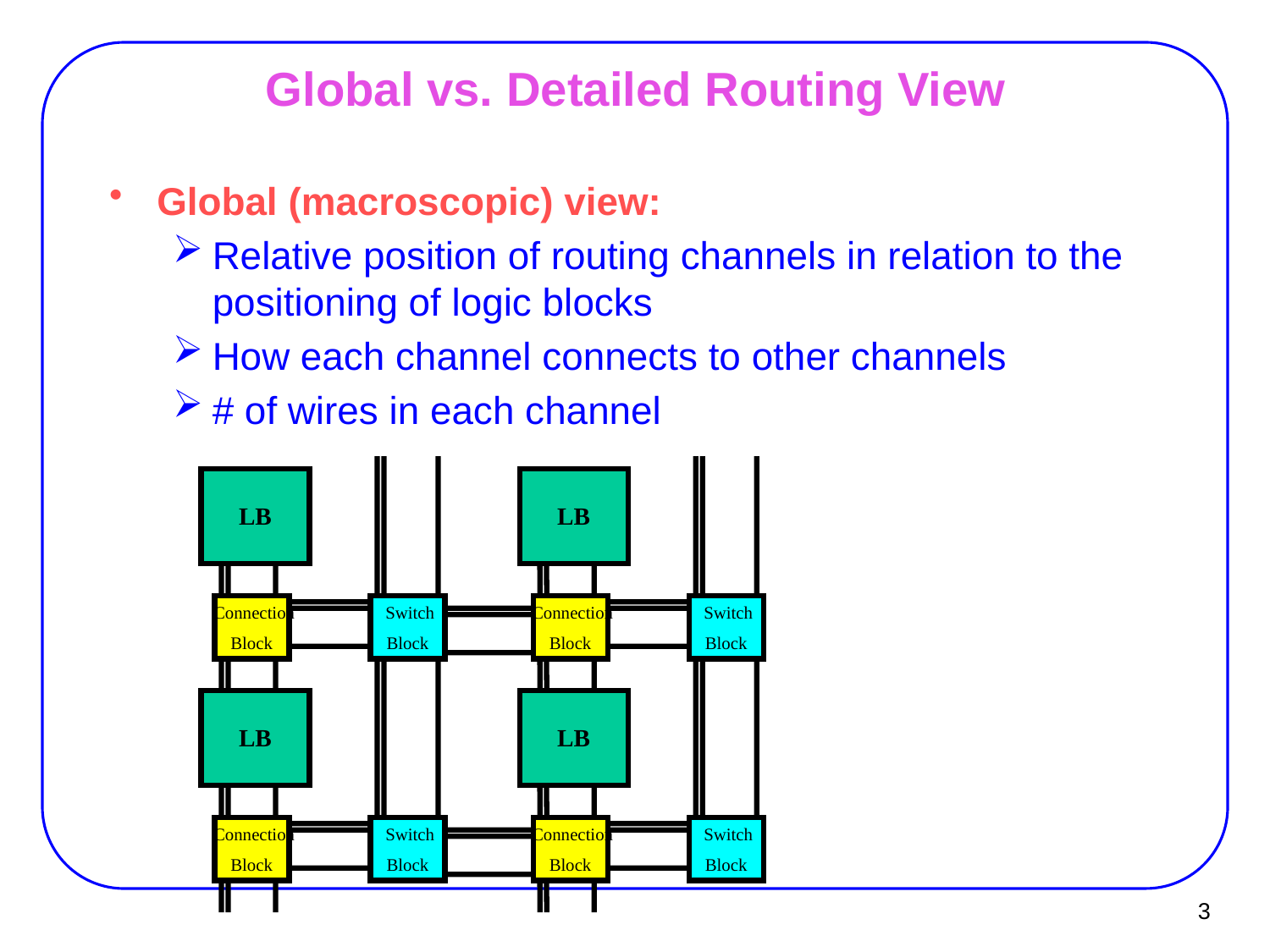

# Global vs. Detailed Routing View
Global (macroscopic) view:
Relative position of routing channels in relation to the positioning of logic blocks
How each channel connects to other channels
# of wires in each channel

LB

Connection
Block

Switch
Block

LB

Connection
Block

Switch
Block

LB

Connection
Block

Switch
Block

LB

Connection
Block

Switch
Block

3